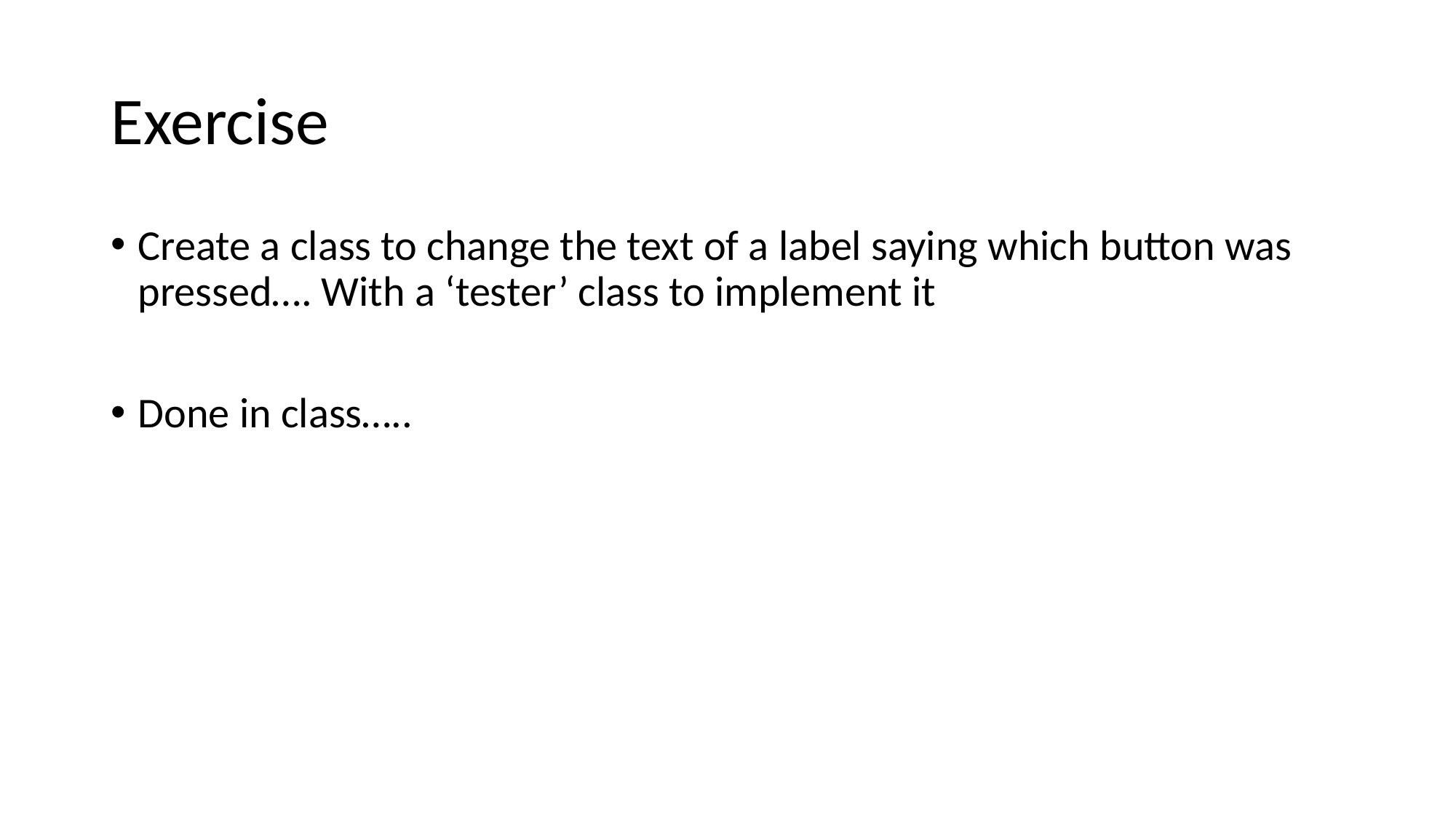

# Exercise
Create a class to change the text of a label saying which button was pressed…. With a ‘tester’ class to implement it

Done in class…..